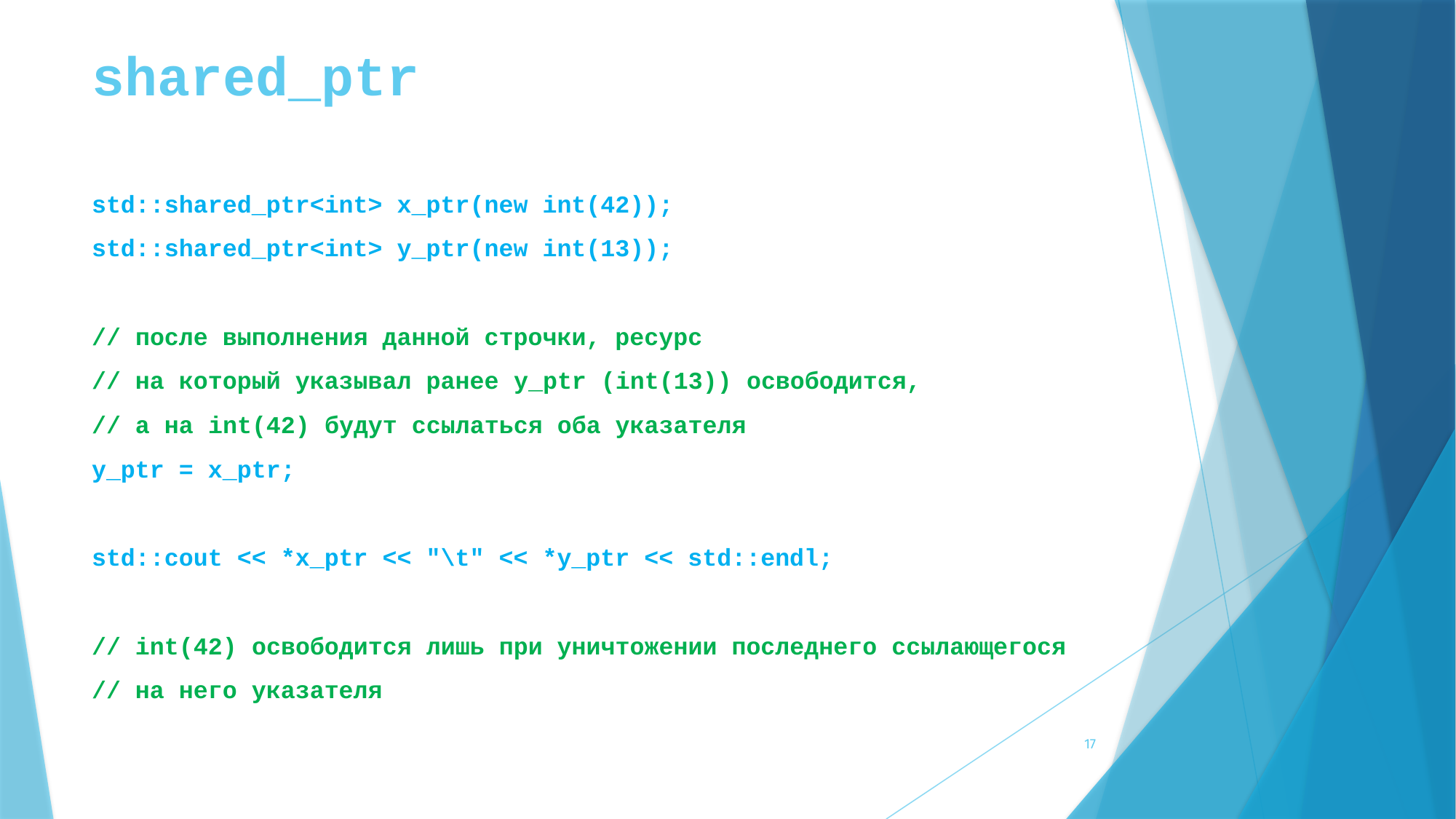

# shared_ptr
std::shared_ptr<int> x_ptr(new int(42));
std::shared_ptr<int> y_ptr(new int(13));

// после выполнения данной строчки, ресурс
// на который указывал ранее y_ptr (int(13)) освободится,
// а на int(42) будут ссылаться оба указателя
y_ptr = x_ptr;

std::cout << *x_ptr << "\t" << *y_ptr << std::endl;

// int(42) освободится лишь при уничтожении последнего ссылающегося
// на него указателя
17